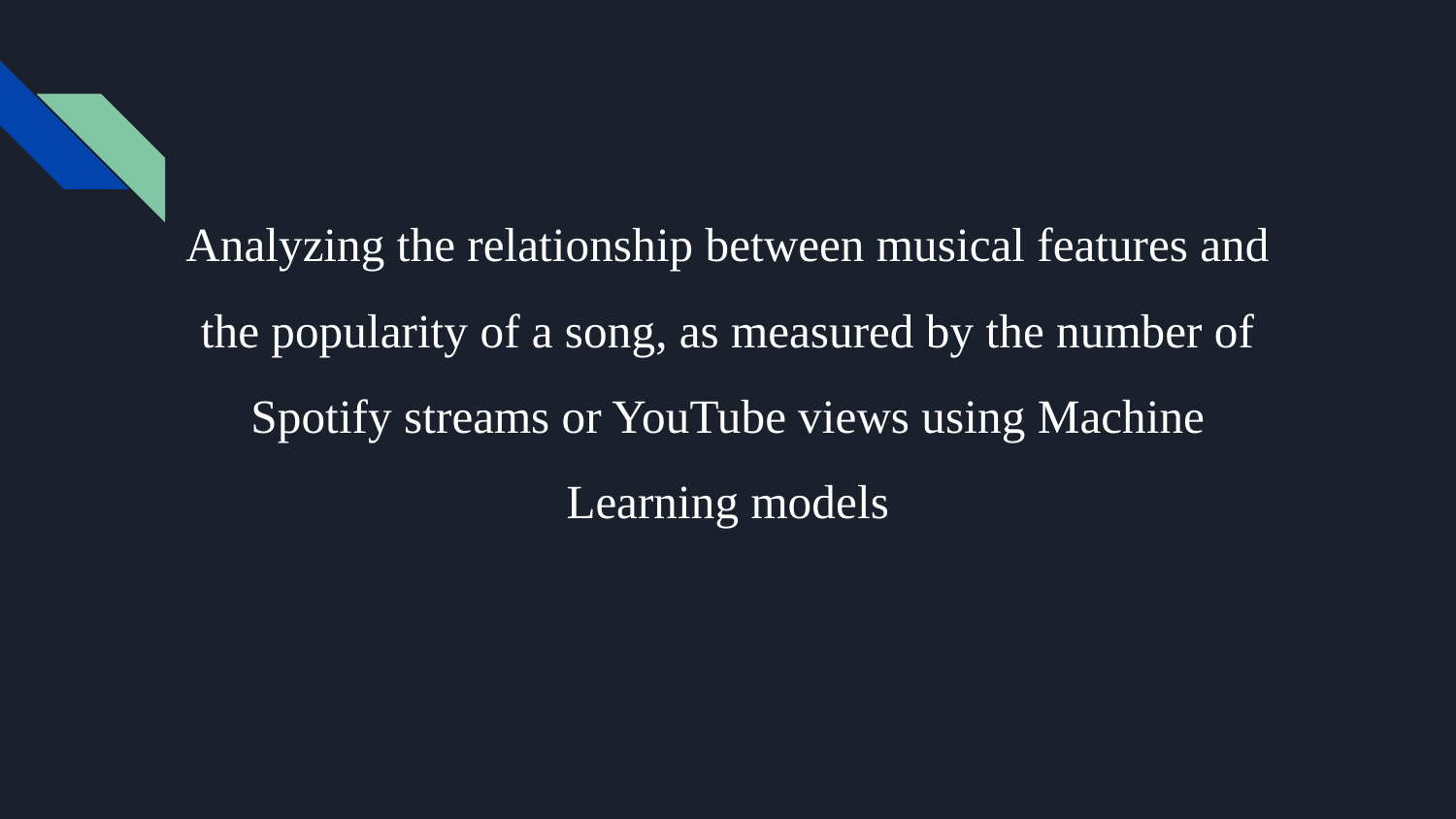

# Analyzing the relationship between musical features and the popularity of a song, as measured by the number of Spotify streams or YouTube views using Machine Learning models